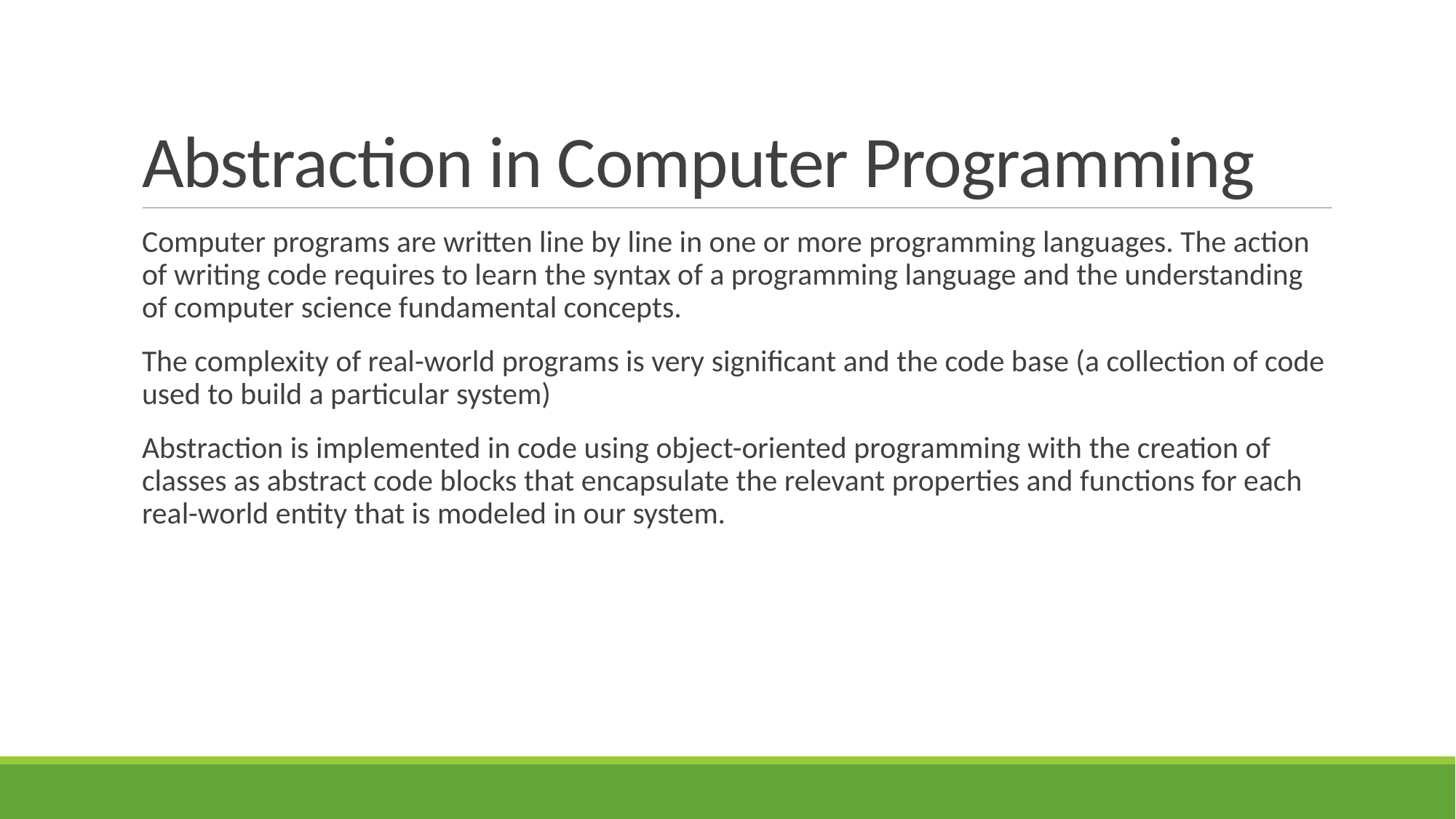

# Abstraction in Computer Programming
Computer programs are written line by line in one or more programming languages. The action of writing code requires to learn the syntax of a programming language and the understanding of computer science fundamental concepts.
The complexity of real-world programs is very significant and the code base (a collection of code used to build a particular system)
Abstraction is implemented in code using object-oriented programming with the creation of classes as abstract code blocks that encapsulate the relevant properties and functions for each real-world entity that is modeled in our system.